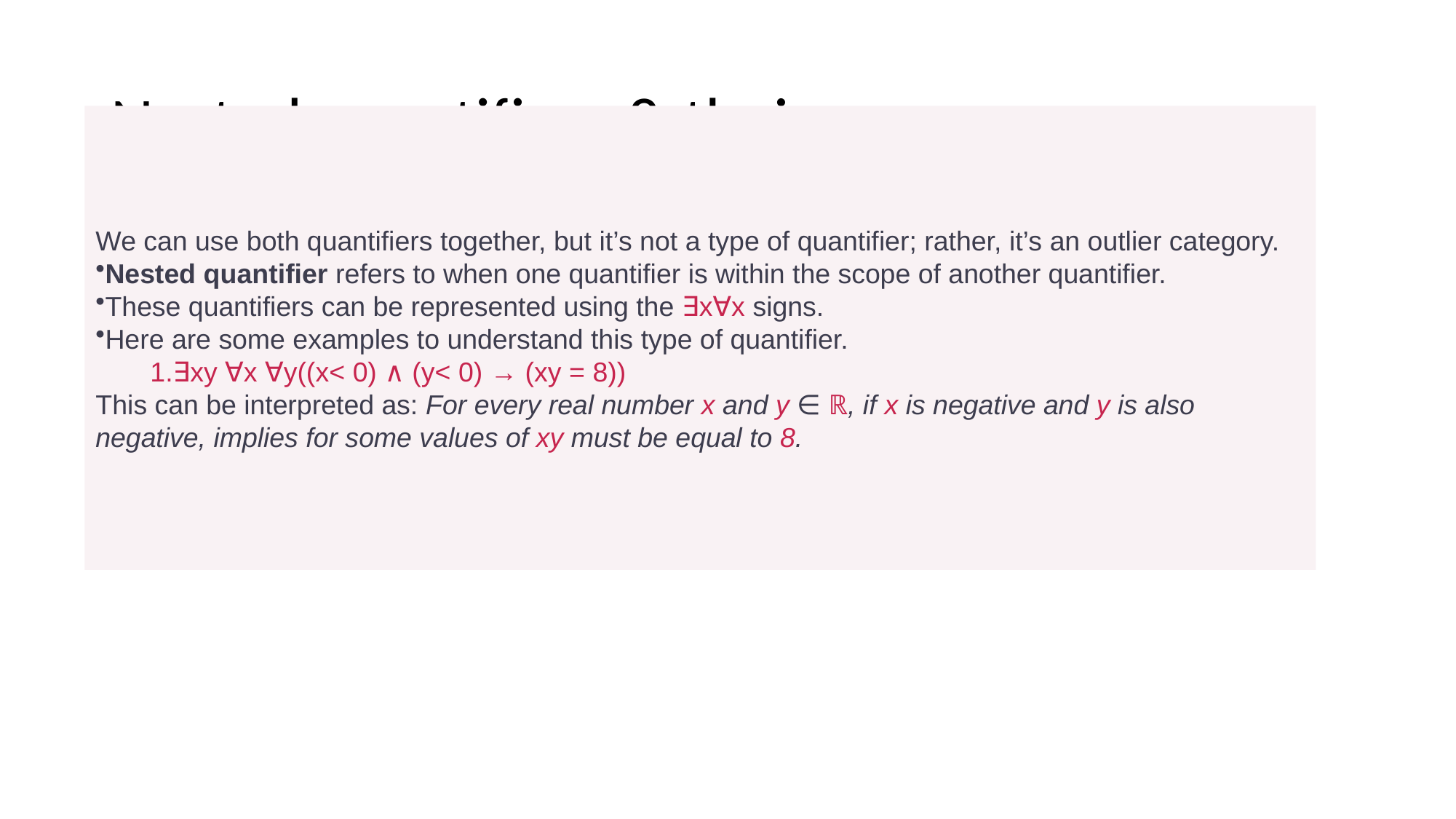

# Nested quantifiers & their uses
We can use both quantifiers together, but it’s not a type of quantifier; rather, it’s an outlier category.
Nested quantifier refers to when one quantifier is within the scope of another quantifier.
These quantifiers can be represented using the ∃x∀x signs.
Here are some examples to understand this type of quantifier.
∃xy ∀x ∀y((x< 0) ∧ (y< 0) → (xy = 8))
This can be interpreted as: For every real number x and y ∈ ℝ, if x is negative and y is also negative, implies for some values of xy must be equal to 8.